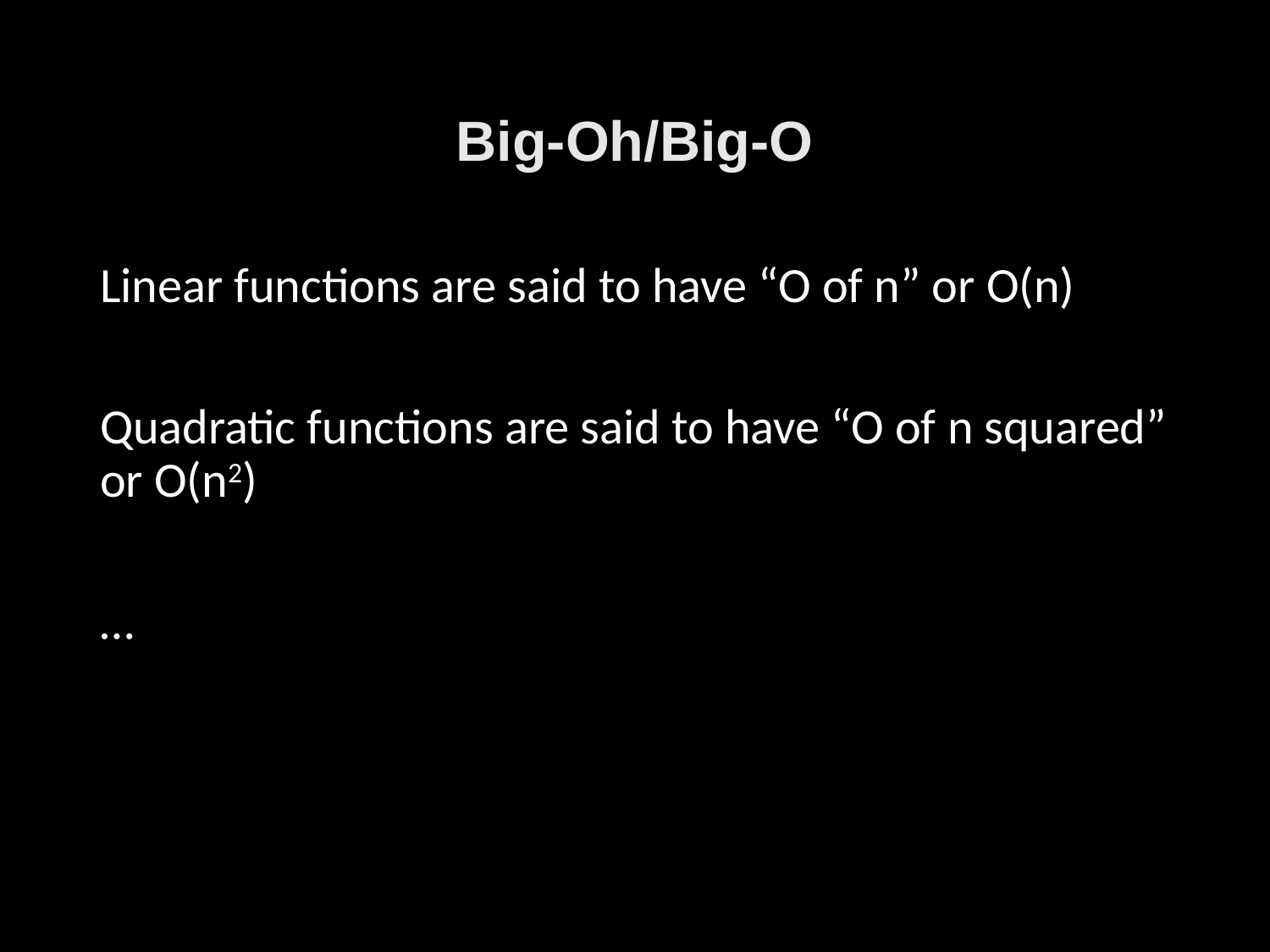

# Big-Oh/Big-O
Linear functions are said to have “O of n” or O(n)

Quadratic functions are said to have “O of n squared” or O(n2)

…